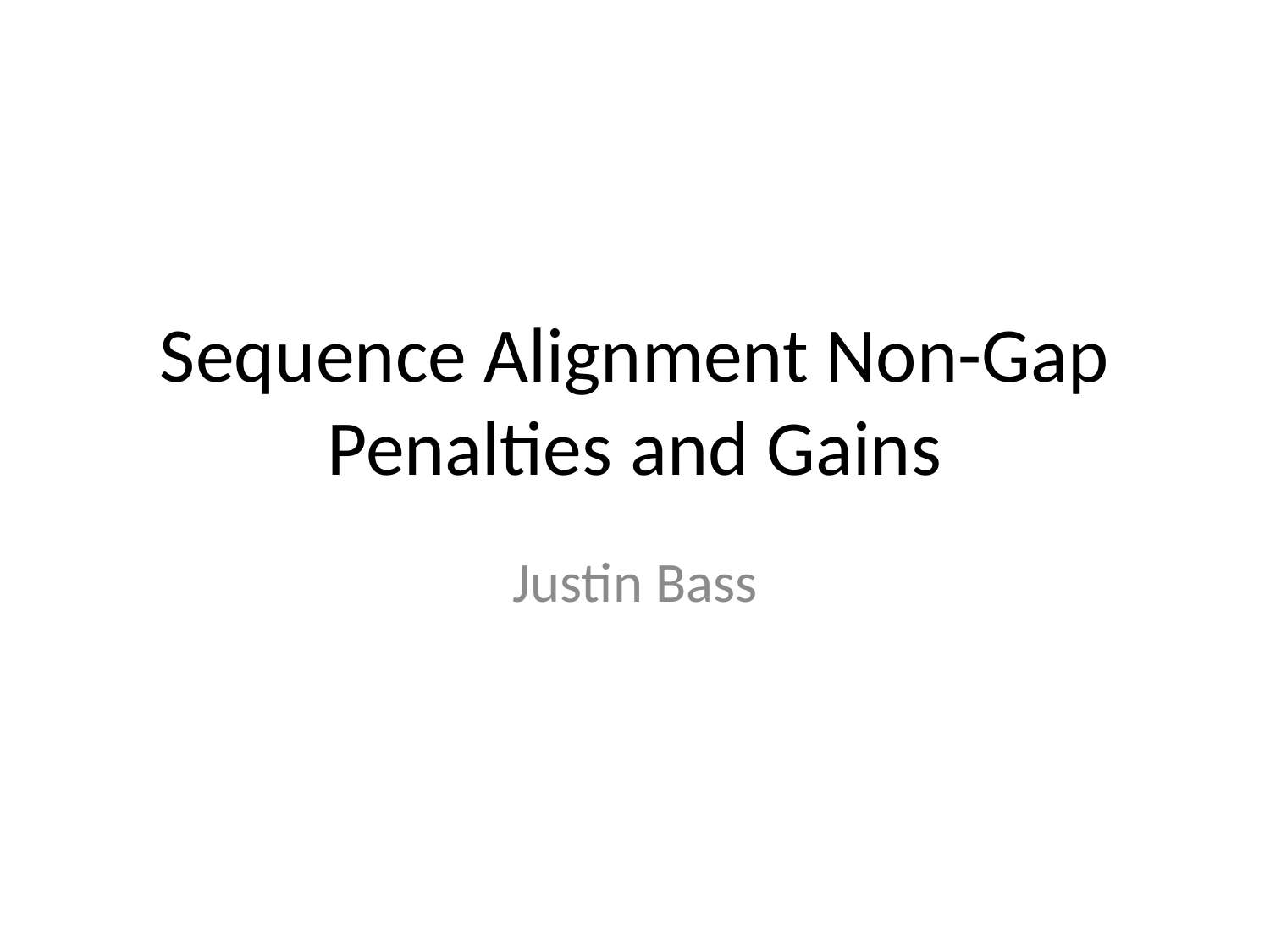

# Sequence Alignment Non-Gap Penalties and Gains
Justin Bass